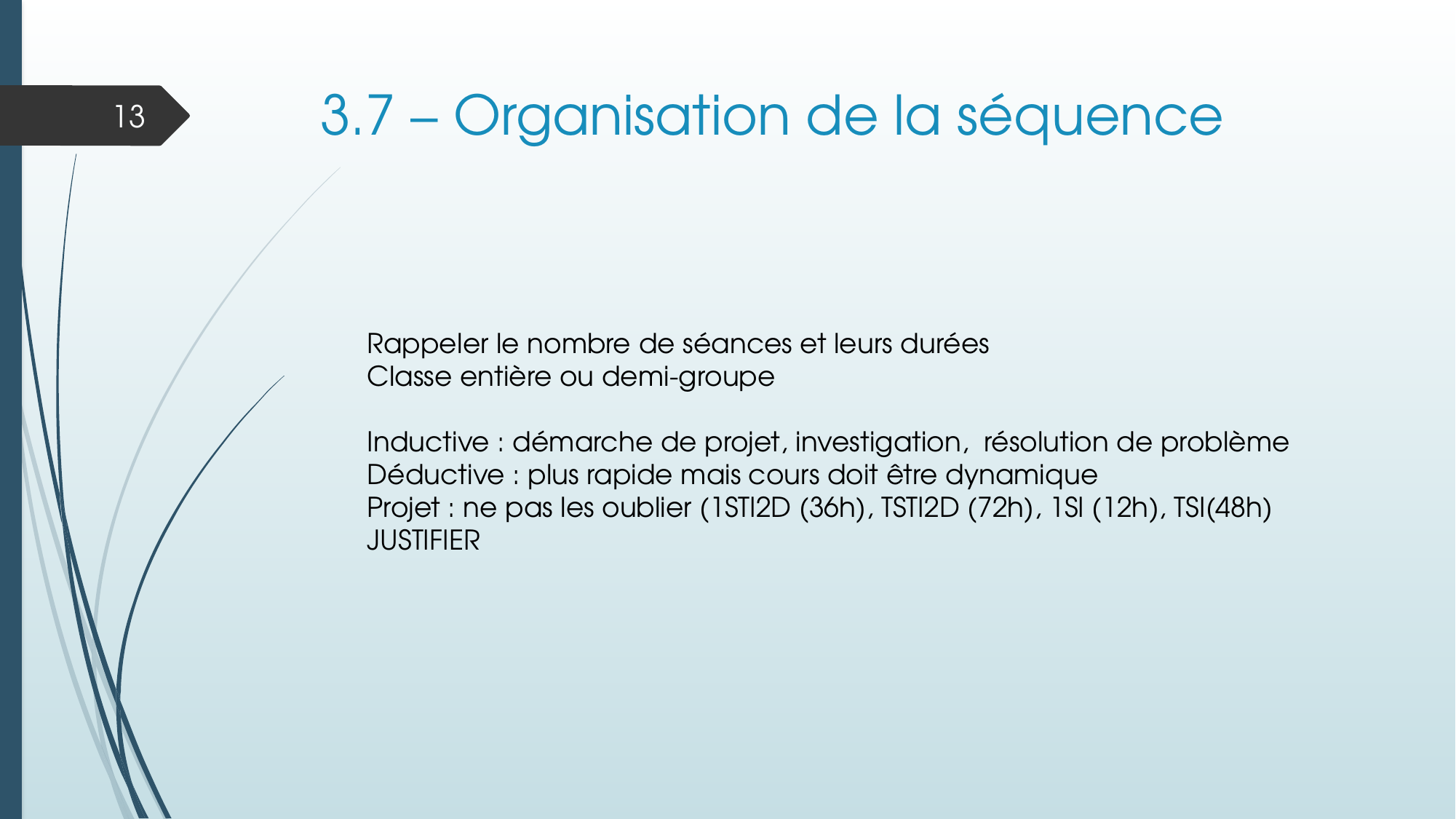

# 3.7 – Organisation de la séquence
13
Rappeler le nombre de séances et leurs durées
Classe entière ou demi-groupe

Inductive : démarche de projet, investigation,  résolution de problème
Déductive : plus rapide mais cours doit être dynamique
Projet : ne pas les oublier (1STI2D (36h), TSTI2D (72h), 1SI (12h), TSI(48h)
JUSTIFIER